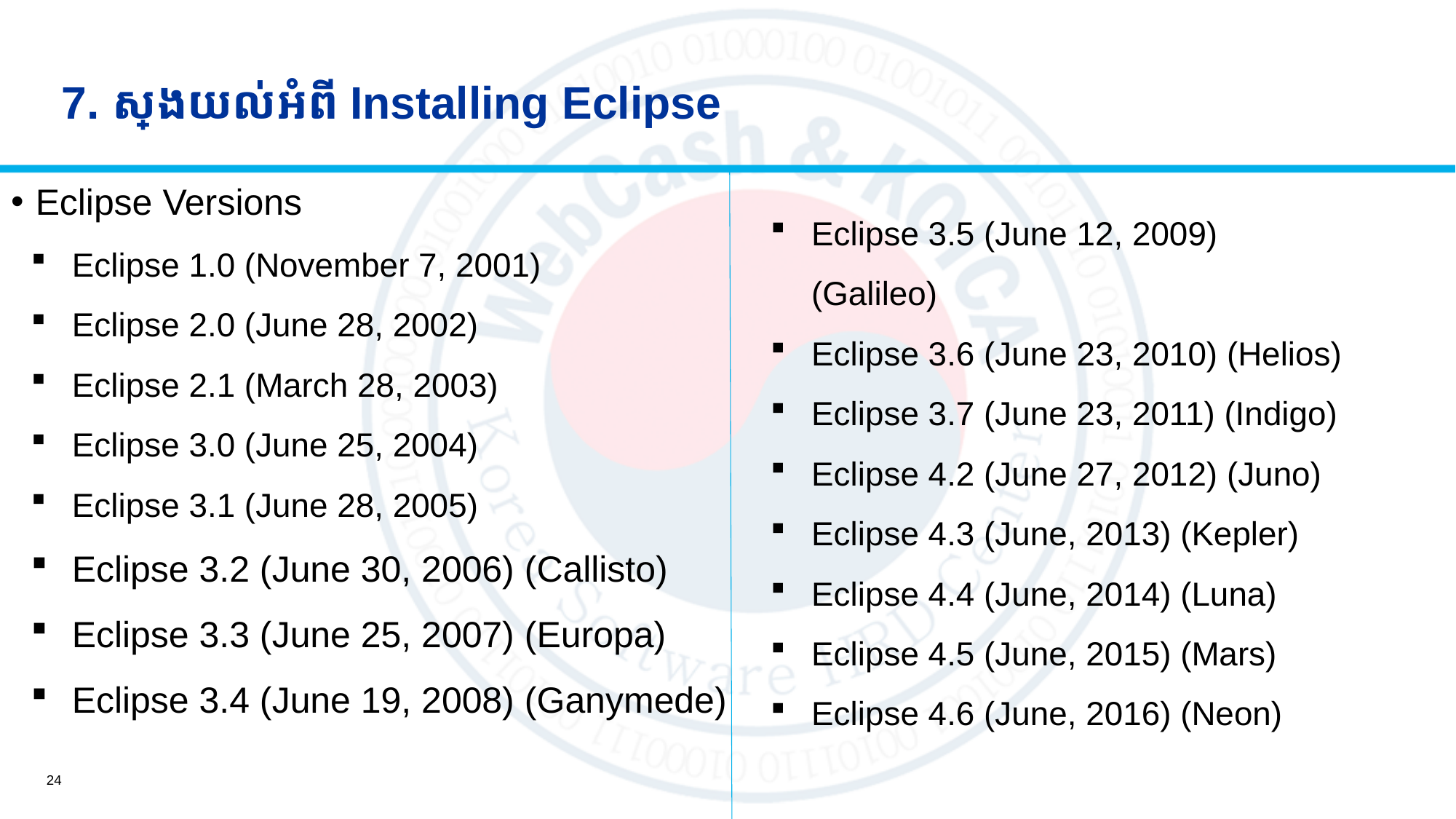

# 7. ស្វែងយល់អំពី Installing Eclipse
Eclipse Versions

Eclipse 3.5 (June 12, 2009) (Galileo)
Eclipse 3.6 (June 23, 2010) (Helios)
Eclipse 3.7 (June 23, 2011) (Indigo)
Eclipse 4.2 (June 27, 2012) (Juno)
Eclipse 4.3 (June, 2013) (Kepler)
Eclipse 4.4 (June, 2014) (Luna)
Eclipse 4.5 (June, 2015) (Mars)
Eclipse 4.6 (June, 2016) (Neon)
Eclipse 1.0 (November 7, 2001)
Eclipse 2.0 (June 28, 2002)
Eclipse 2.1 (March 28, 2003)
Eclipse 3.0 (June 25, 2004)
Eclipse 3.1 (June 28, 2005)
Eclipse 3.2 (June 30, 2006) (Callisto)
Eclipse 3.3 (June 25, 2007) (Europa)
Eclipse 3.4 (June 19, 2008) (Ganymede)

24